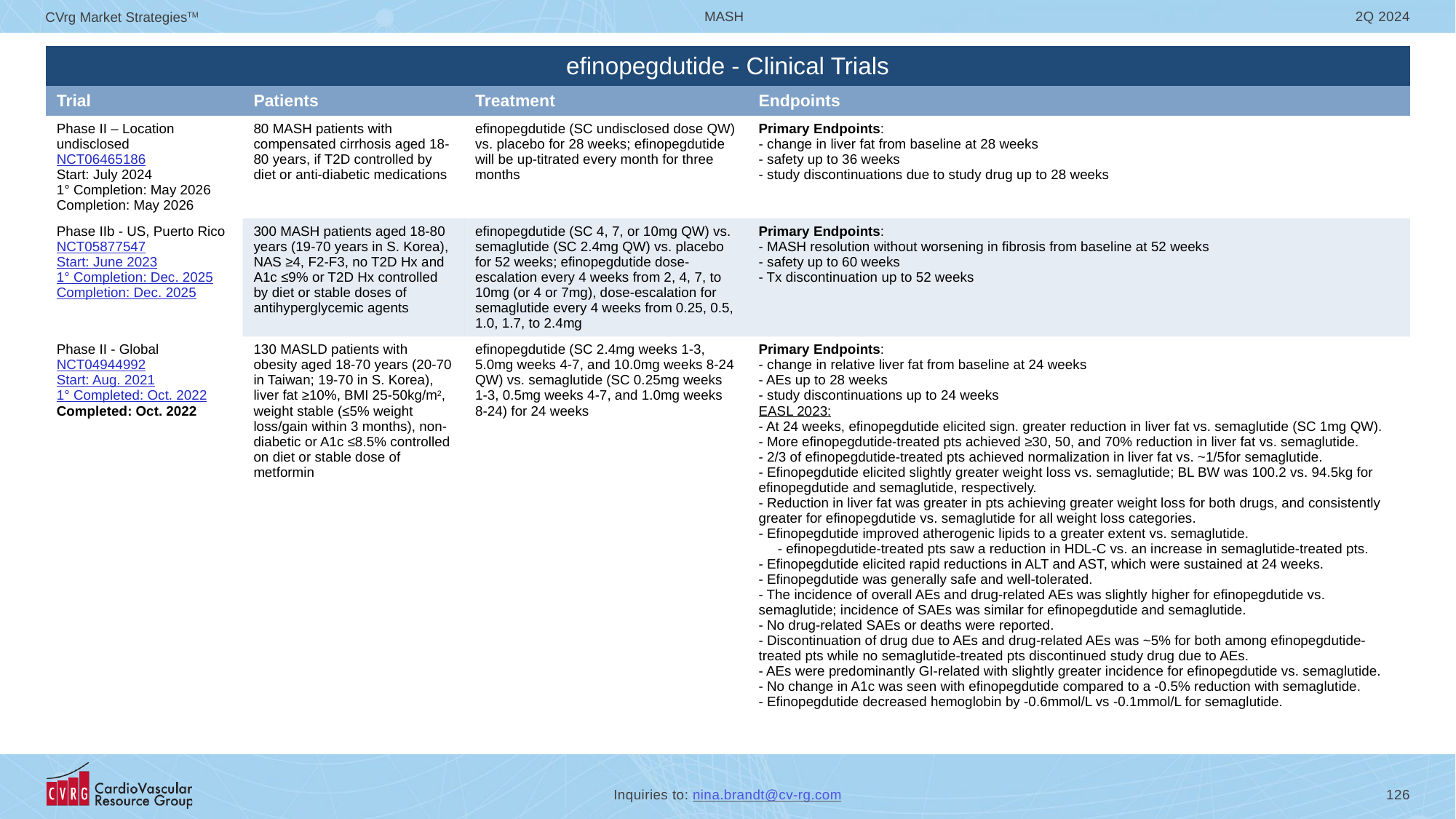

| efinopegdutide - Clinical Trials |  |  |  |
| --- | --- | --- | --- |
| Trial | Patients | Treatment | Endpoints |
| Phase II – Location undisclosed NCT06465186 Start: July 2024 1° Completion: May 2026 Completion: May 2026 | 80 MASH patients with compensated cirrhosis aged 18-80 years, if T2D controlled by diet or anti-diabetic medications | efinopegdutide (SC undisclosed dose QW) vs. placebo for 28 weeks; efinopegdutide will be up-titrated every month for three months | Primary Endpoints: - change in liver fat from baseline at 28 weeks - safety up to 36 weeks - study discontinuations due to study drug up to 28 weeks |
| Phase IIb - US, Puerto Rico NCT05877547 Start: June 2023 1° Completion: Dec. 2025 Completion: Dec. 2025 | 300 MASH patients aged 18-80 years (19-70 years in S. Korea), NAS ≥4, F2-F3, no T2D Hx and A1c ≤9% or T2D Hx controlled by diet or stable doses of antihyperglycemic agents | efinopegdutide (SC 4, 7, or 10mg QW) vs. semaglutide (SC 2.4mg QW) vs. placebo for 52 weeks; efinopegdutide dose-escalation every 4 weeks from 2, 4, 7, to 10mg (or 4 or 7mg), dose-escalation for semaglutide every 4 weeks from 0.25, 0.5, 1.0, 1.7, to 2.4mg | Primary Endpoints: - MASH resolution without worsening in fibrosis from baseline at 52 weeks - safety up to 60 weeks - Tx discontinuation up to 52 weeks |
| Phase II - Global NCT04944992 Start: Aug. 2021 1° Completed: Oct. 2022 Completed: Oct. 2022 | 130 MASLD patients with obesity aged 18-70 years (20-70 in Taiwan; 19-70 in S. Korea), liver fat ≥10%, BMI 25-50kg/m2, weight stable (≤5% weight loss/gain within 3 months), non-diabetic or A1c ≤8.5% controlled on diet or stable dose of metformin | efinopegdutide (SC 2.4mg weeks 1-3, 5.0mg weeks 4-7, and 10.0mg weeks 8-24 QW) vs. semaglutide (SC 0.25mg weeks 1-3, 0.5mg weeks 4-7, and 1.0mg weeks 8-24) for 24 weeks | Primary Endpoints: - change in relative liver fat from baseline at 24 weeks - AEs up to 28 weeks - study discontinuations up to 24 weeks EASL 2023: - At 24 weeks, efinopegdutide elicited sign. greater reduction in liver fat vs. semaglutide (SC 1mg QW). - More efinopegdutide-treated pts achieved ≥30, 50, and 70% reduction in liver fat vs. semaglutide. - 2/3 of efinopegdutide-treated pts achieved normalization in liver fat vs. ~1/5for semaglutide. - Efinopegdutide elicited slightly greater weight loss vs. semaglutide; BL BW was 100.2 vs. 94.5kg for efinopegdutide and semaglutide, respectively. - Reduction in liver fat was greater in pts achieving greater weight loss for both drugs, and consistently greater for efinopegdutide vs. semaglutide for all weight loss categories. - Efinopegdutide improved atherogenic lipids to a greater extent vs. semaglutide. - efinopegdutide-treated pts saw a reduction in HDL-C vs. an increase in semaglutide-treated pts. - Efinopegdutide elicited rapid reductions in ALT and AST, which were sustained at 24 weeks. - Efinopegdutide was generally safe and well-tolerated. - The incidence of overall AEs and drug-related AEs was slightly higher for efinopegdutide vs. semaglutide; incidence of SAEs was similar for efinopegdutide and semaglutide. - No drug-related SAEs or deaths were reported. - Discontinuation of drug due to AEs and drug-related AEs was ~5% for both among efinopegdutide-treated pts while no semaglutide-treated pts discontinued study drug due to AEs. - AEs were predominantly GI-related with slightly greater incidence for efinopegdutide vs. semaglutide. - No change in A1c was seen with efinopegdutide compared to a -0.5% reduction with semaglutide. - Efinopegdutide decreased hemoglobin by -0.6mmol/L vs -0.1mmol/L for semaglutide. |